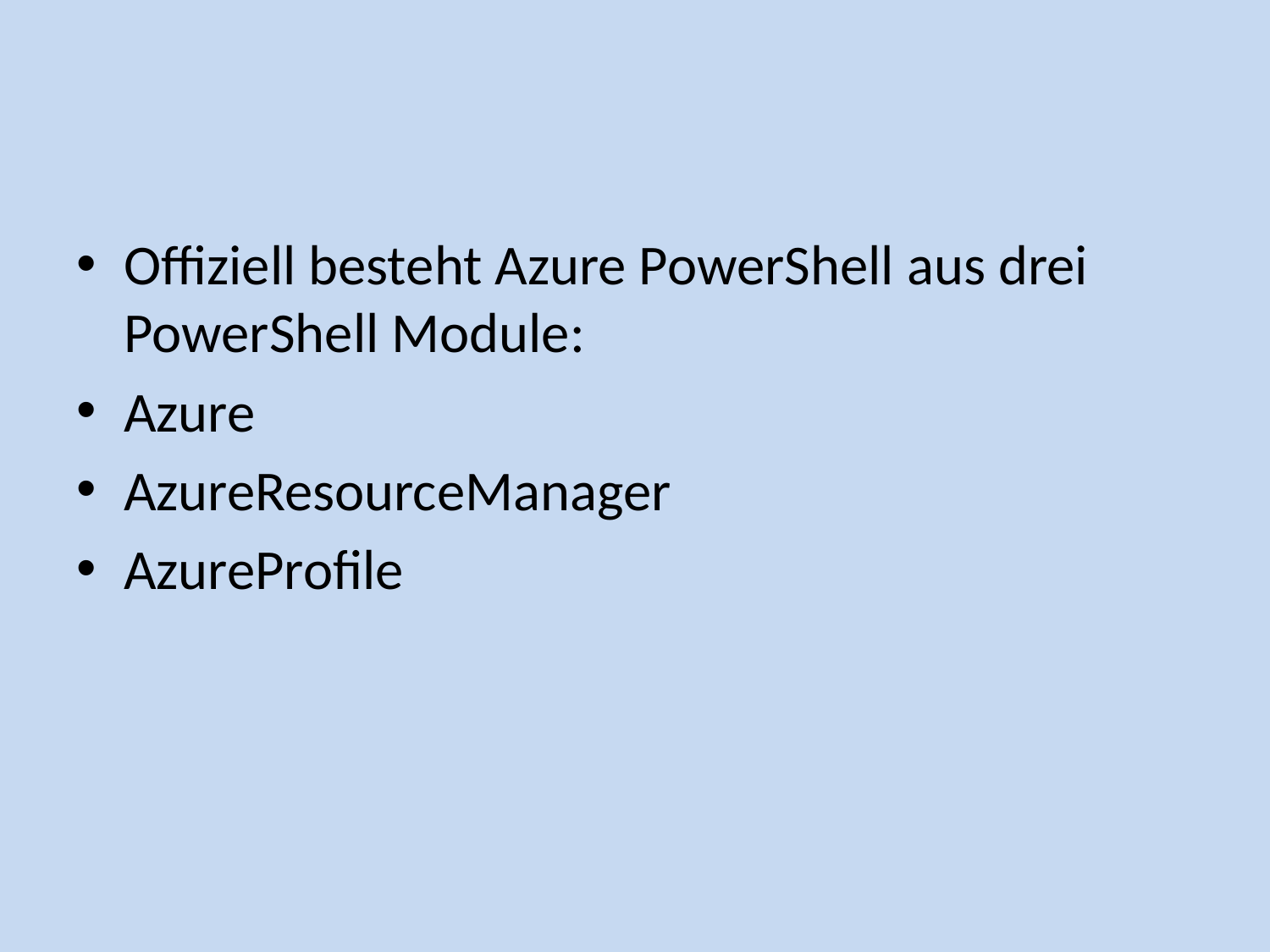

#
Offiziell besteht Azure PowerShell aus drei PowerShell Module:
Azure
AzureResourceManager
AzureProfile